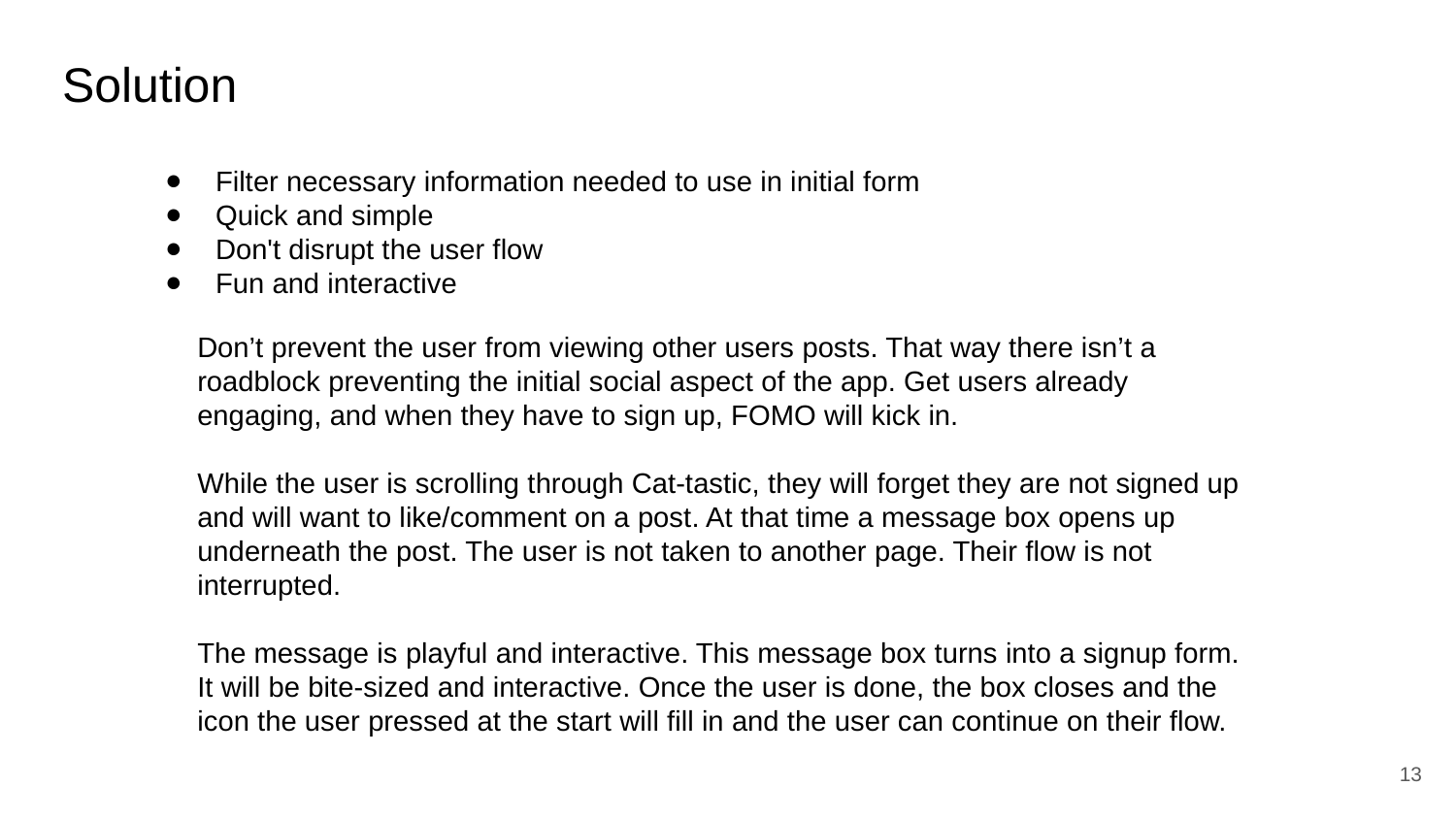

Solution
Filter necessary information needed to use in initial form
Quick and simple
Don't disrupt the user flow
Fun and interactive
Don’t prevent the user from viewing other users posts. That way there isn’t a roadblock preventing the initial social aspect of the app. Get users already engaging, and when they have to sign up, FOMO will kick in.

While the user is scrolling through Cat-tastic, they will forget they are not signed up and will want to like/comment on a post. At that time a message box opens up underneath the post. The user is not taken to another page. Their flow is not interrupted.

The message is playful and interactive. This message box turns into a signup form. It will be bite-sized and interactive. Once the user is done, the box closes and the icon the user pressed at the start will fill in and the user can continue on their flow.
13